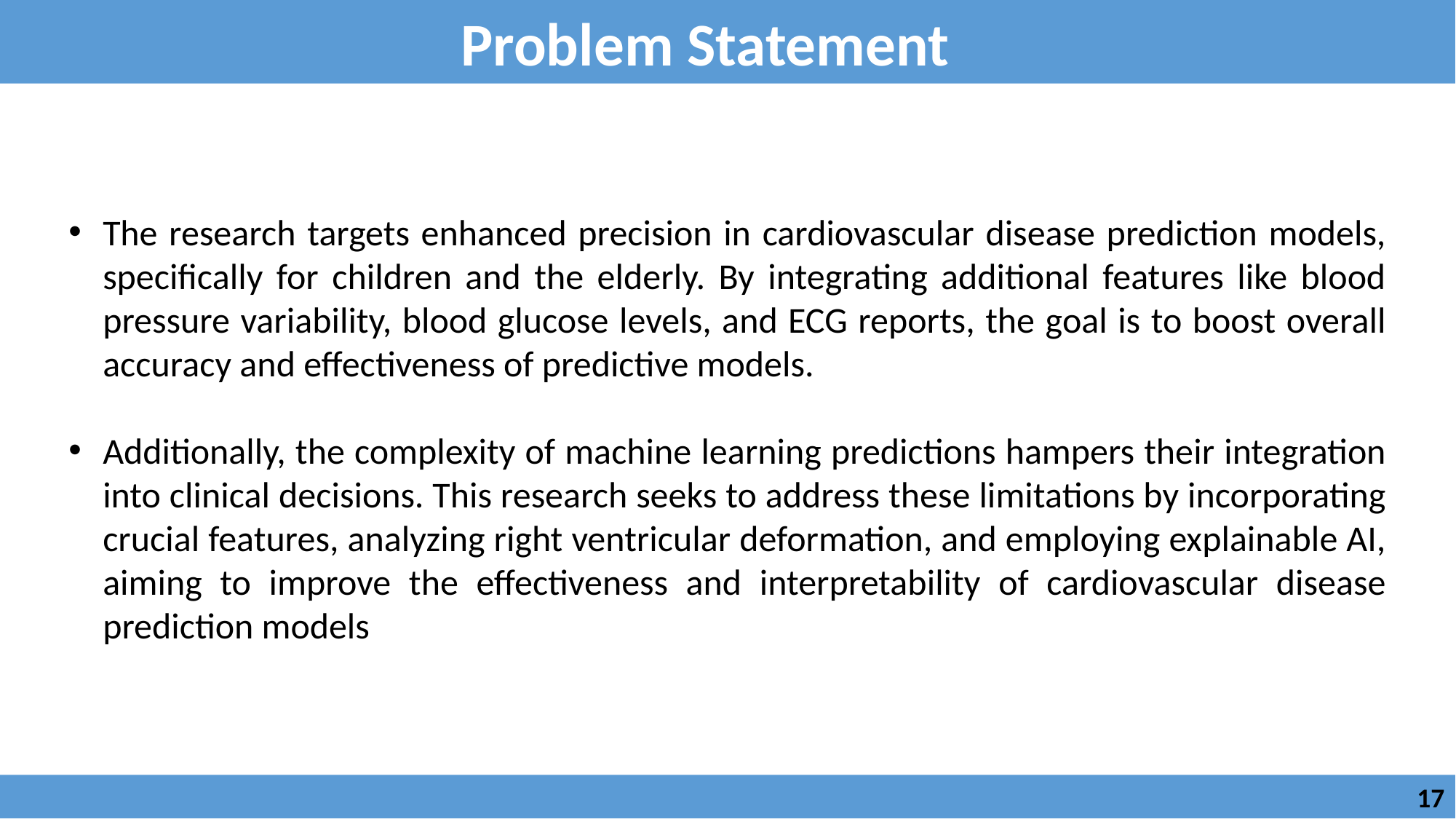

Problem Statement
The research targets enhanced precision in cardiovascular disease prediction models, specifically for children and the elderly. By integrating additional features like blood pressure variability, blood glucose levels, and ECG reports, the goal is to boost overall accuracy and effectiveness of predictive models.

Additionally, the complexity of machine learning predictions hampers their integration into clinical decisions. This research seeks to address these limitations by incorporating crucial features, analyzing right ventricular deformation, and employing explainable AI, aiming to improve the effectiveness and interpretability of cardiovascular disease prediction models
                                                                                                                                                                                                                                17